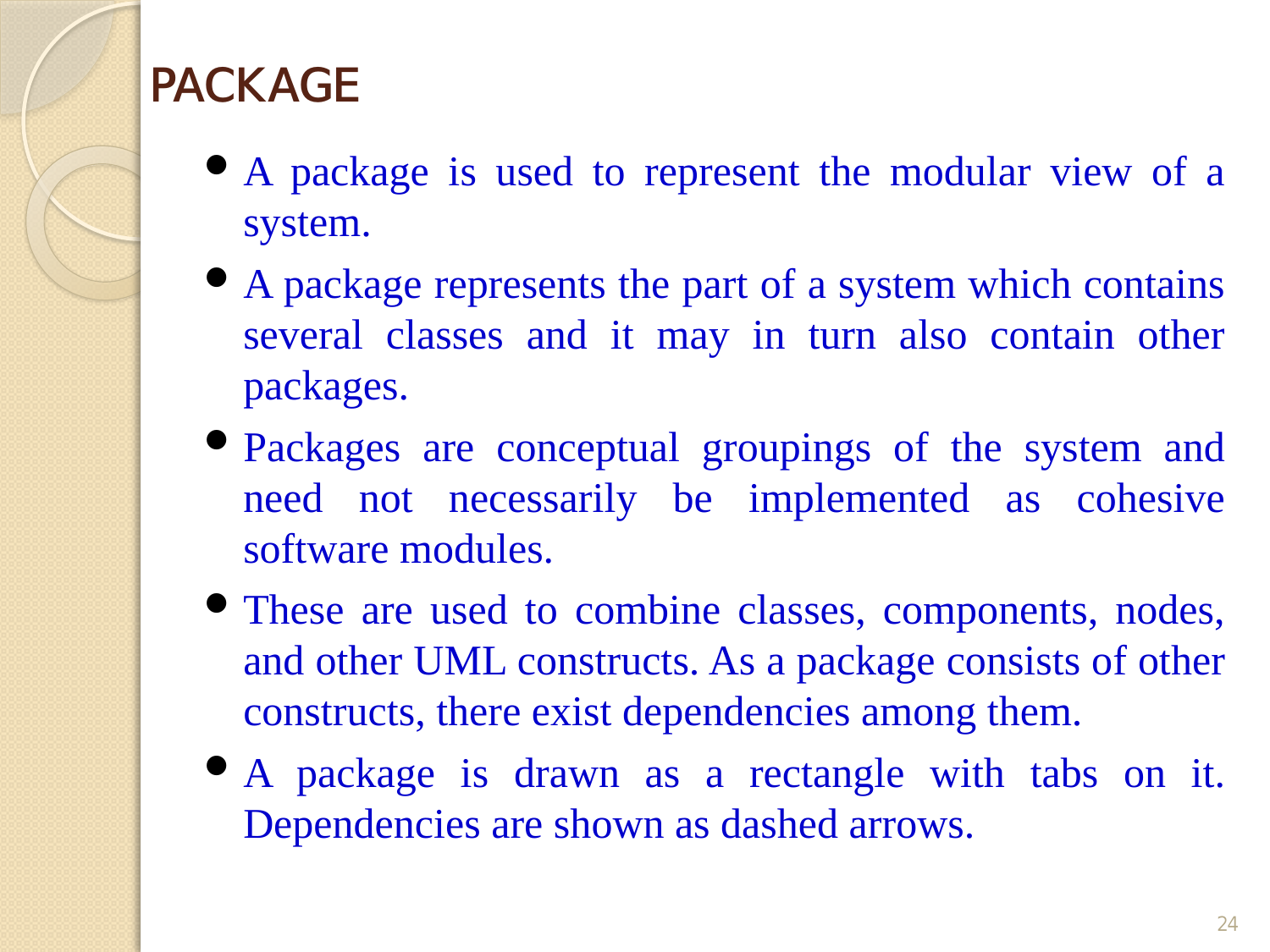

# PACKAGE
A package is used to represent the modular view of a system.
A package represents the part of a system which contains several classes and it may in turn also contain other packages.
Packages are conceptual groupings of the system and need not necessarily be implemented as cohesive software modules.
These are used to combine classes, components, nodes, and other UML constructs. As a package consists of other constructs, there exist dependencies among them.
A package is drawn as a rectangle with tabs on it. Dependencies are shown as dashed arrows.

24